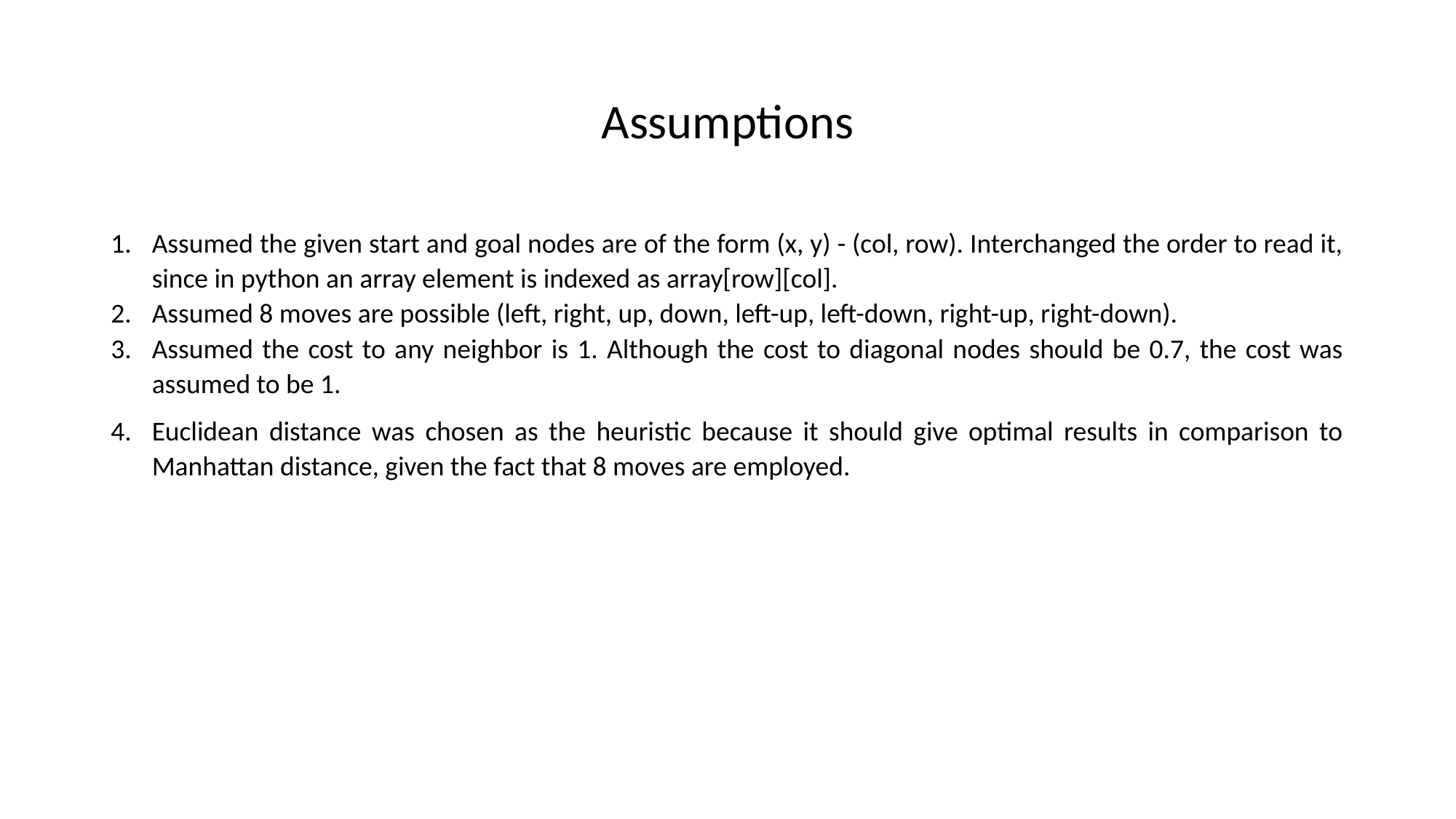

# Assumptions
Assumed the given start and goal nodes are of the form (x, y) - (col, row). Interchanged the order to read it, since in python an array element is indexed as array[row][col].
Assumed 8 moves are possible (left, right, up, down, left-up, left-down, right-up, right-down).
Assumed the cost to any neighbor is 1. Although the cost to diagonal nodes should be 0.7, the cost was assumed to be 1.
Euclidean distance was chosen as the heuristic because it should give optimal results in comparison to Manhattan distance, given the fact that 8 moves are employed.